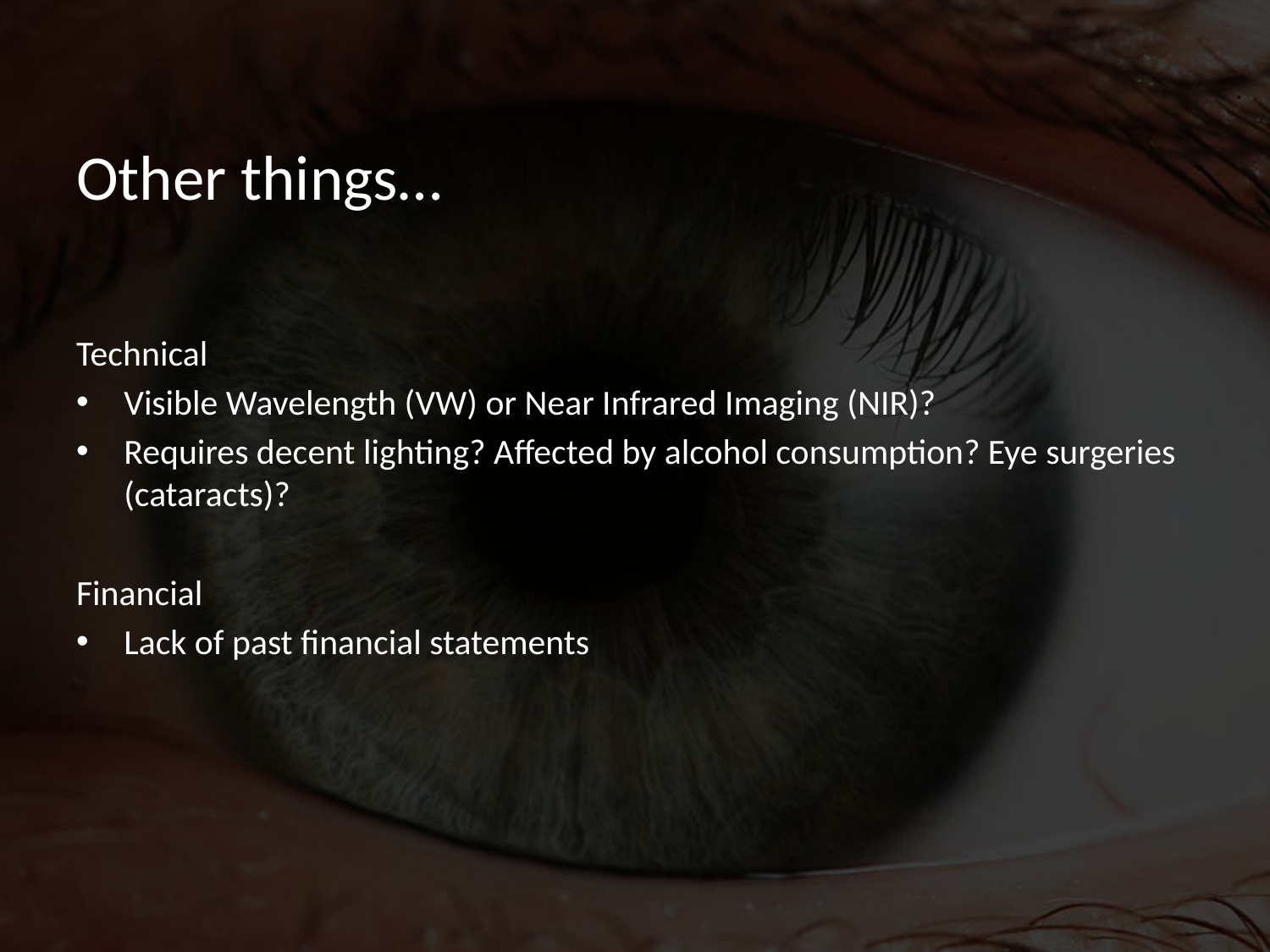

# Other things…

Technical
Visible Wavelength (VW) or Near Infrared Imaging (NIR)?
Requires decent lighting? Affected by alcohol consumption? Eye surgeries (cataracts)?

Financial
Lack of past financial statements